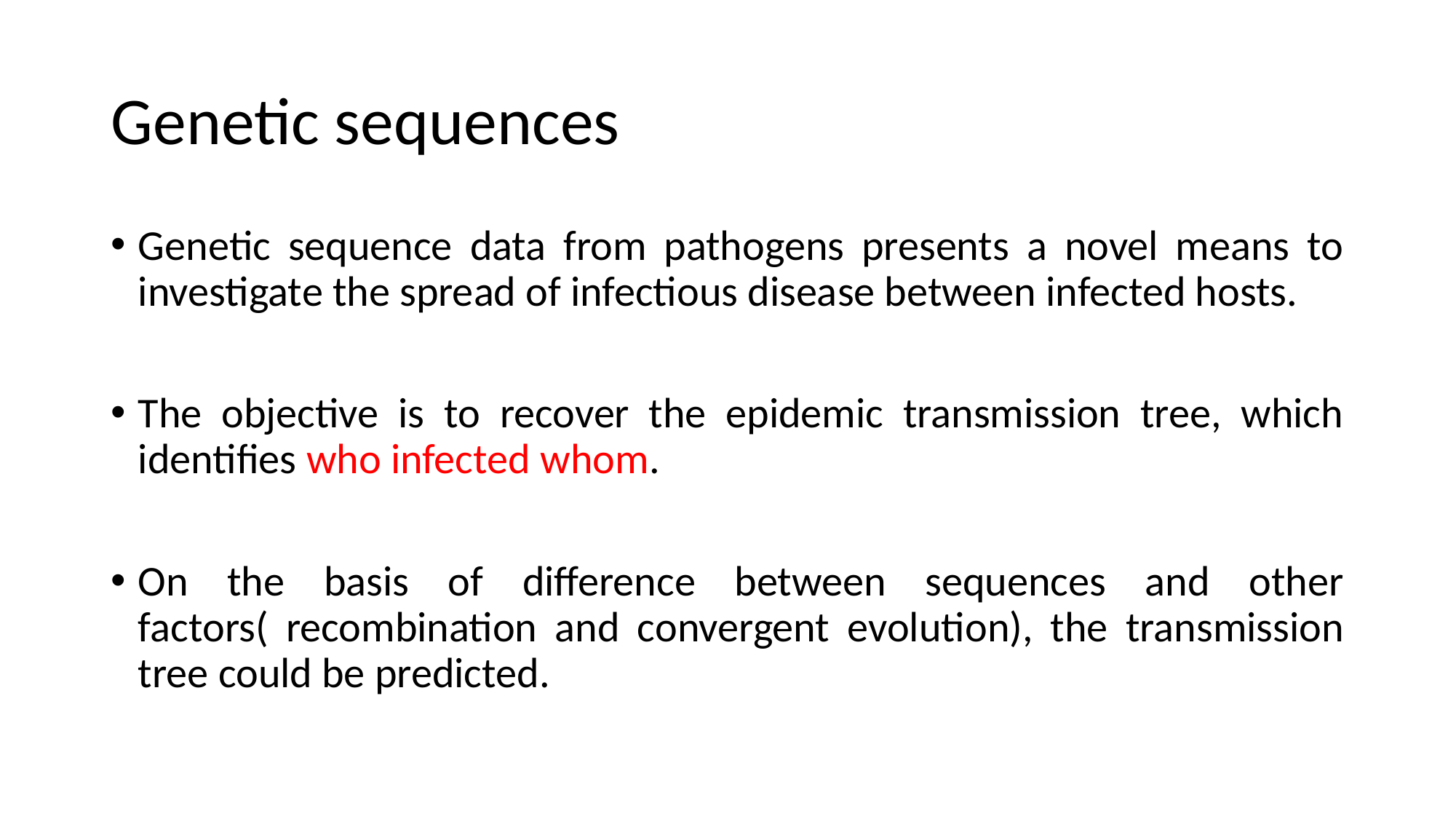

# Genetic sequences
Genetic sequence data from pathogens presents a novel means to investigate the spread of infectious disease between infected hosts.

The objective is to recover the epidemic transmission tree, which identifies who infected whom.

On the basis of difference between sequences and other factors( recombination and convergent evolution), the transmission tree could be predicted.